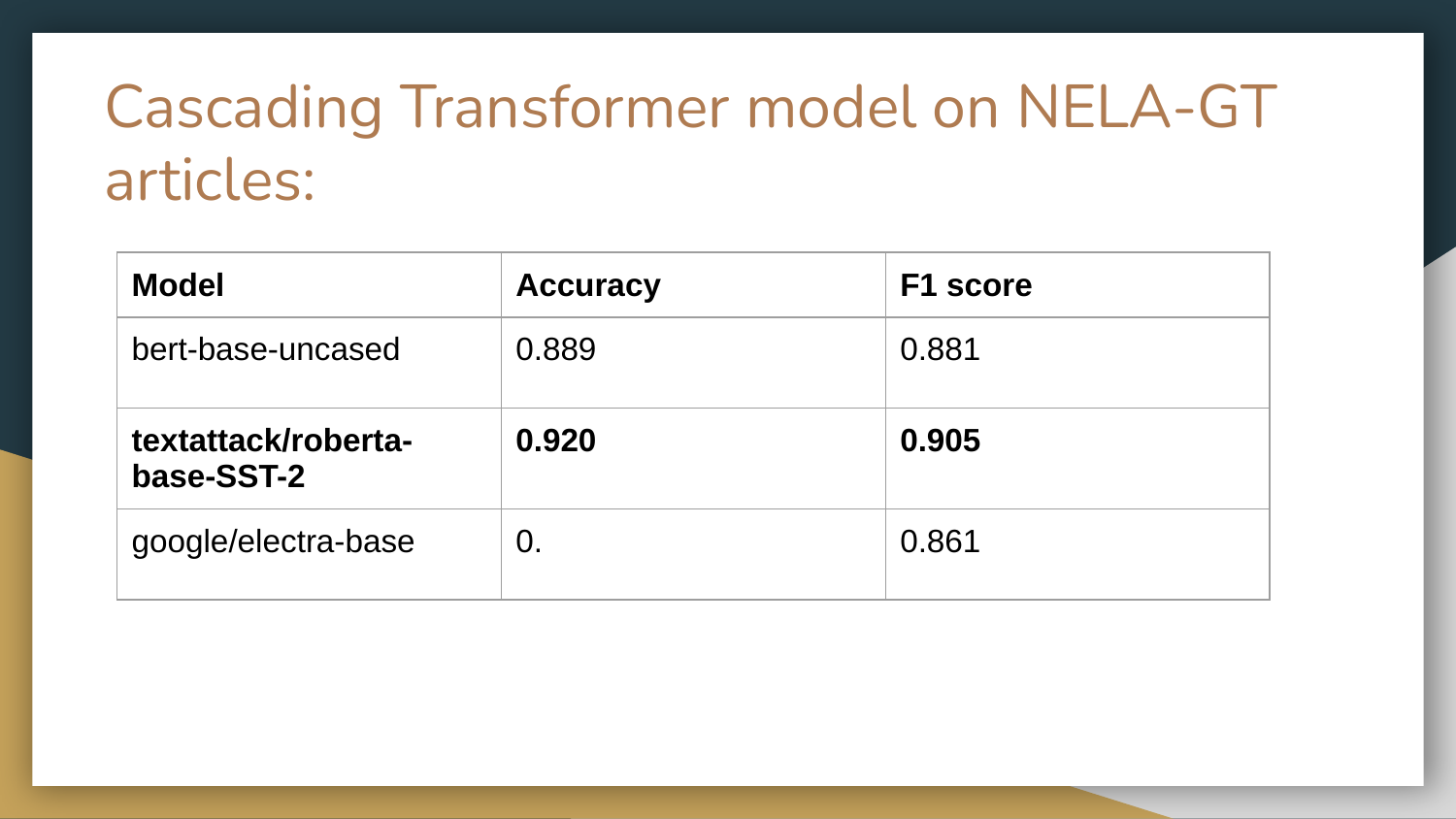

Cascading Transformer model on NELA-GT articles:
| Model | Accuracy | F1 score |
| --- | --- | --- |
| bert-base-uncased | 0.889 | 0.881 |
| textattack/roberta-base-SST-2 | 0.920 | 0.905 |
| google/electra-base | 0. | 0.861 |